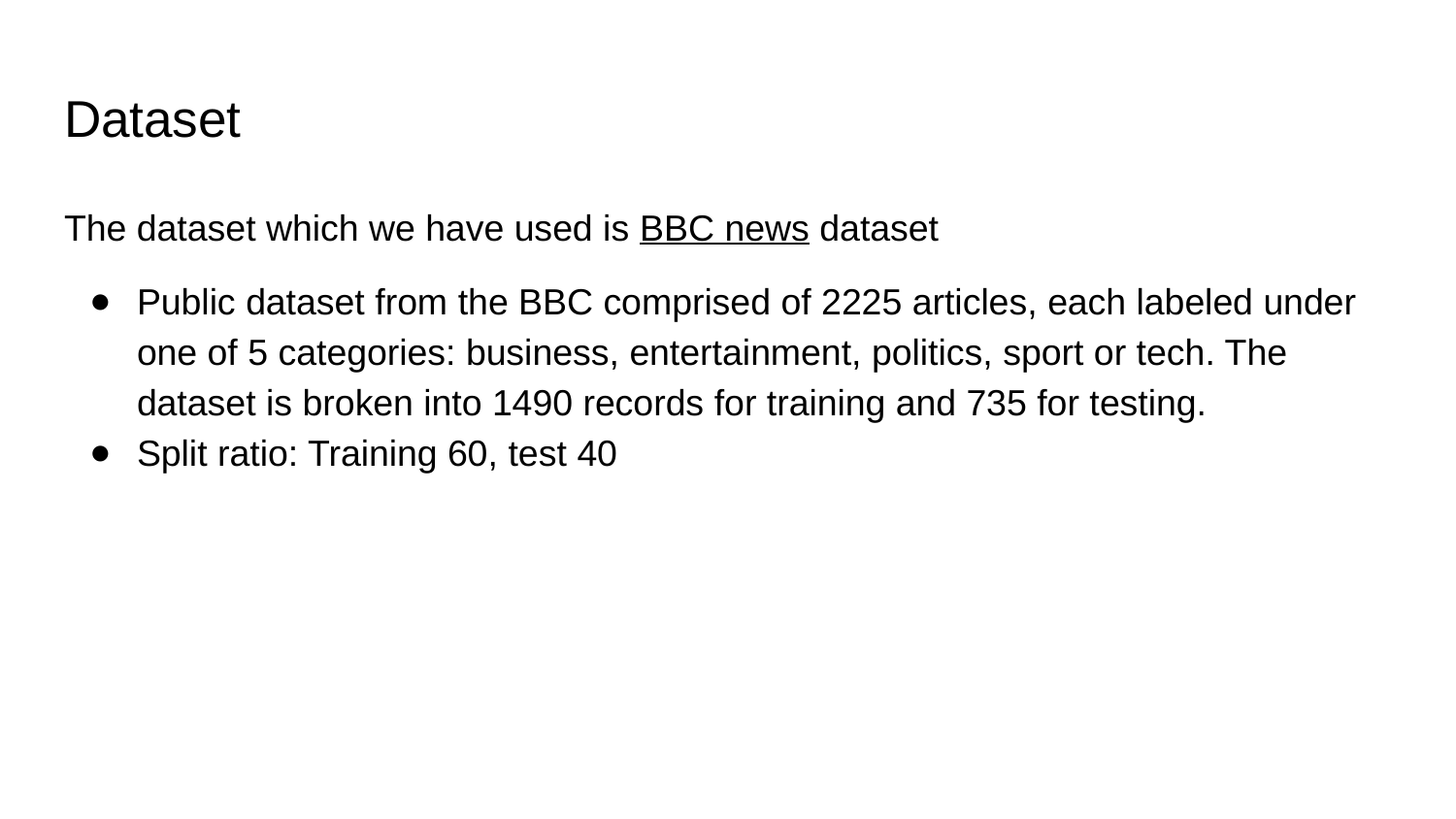

# Dataset
The dataset which we have used is BBC news dataset
Public dataset from the BBC comprised of 2225 articles, each labeled under one of 5 categories: business, entertainment, politics, sport or tech. The dataset is broken into 1490 records for training and 735 for testing.
Split ratio: Training 60, test 40